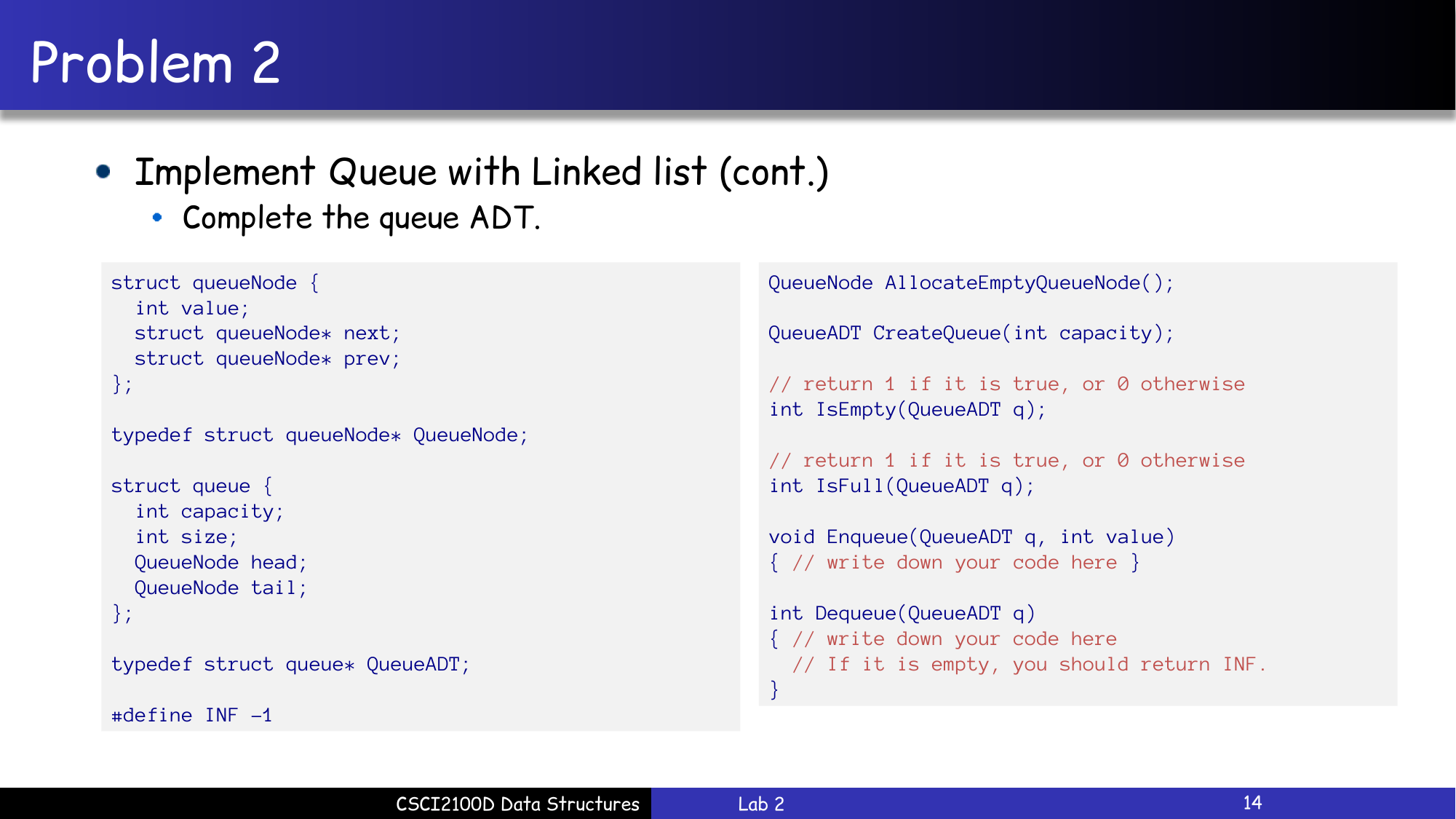

# Problem 2
Implement Queue with Linked list (cont.)
Complete the queue ADT.

struct queueNode {
  int value;
  struct queueNode* next;
  struct queueNode* prev;
};
typedef struct queueNode* QueueNode;

struct queue {
  int capacity;
  int size;
  QueueNode head;
  QueueNode tail;
};

typedef struct queue* QueueADT;

#define INF -1
QueueNode AllocateEmptyQueueNode();

QueueADT CreateQueue(int capacity);

// return 1 if it is true, or 0 otherwise
int IsEmpty(QueueADT q);

// return 1 if it is true, or 0 otherwise
int IsFull(QueueADT q);

void Enqueue(QueueADT q, int value)
{ // write down your code here }

int Dequeue(QueueADT q)
{ // write down your code here
  // If it is empty, you should return INF.
}
Lab 2
14